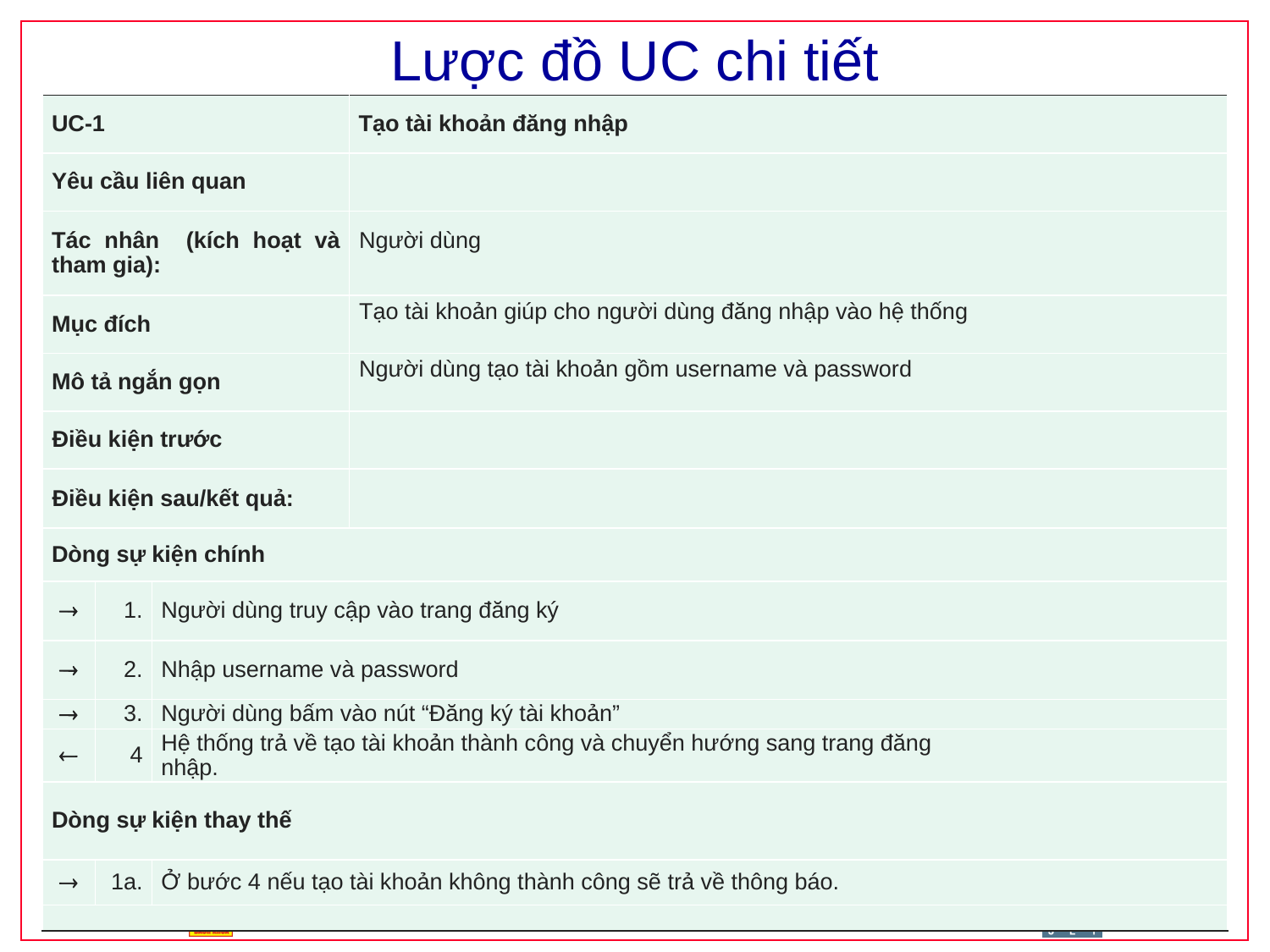

# Lược đồ UC chi tiết
| UC-1 |  |  | Tạo tài khoản đăng nhập |
| --- | --- | --- | --- |
| Yêu cầu liên quan |  |  |  |
| Tác nhân (kích hoạt và tham gia): |  |  | Người dùng |
| Mục đích |  |  | Tạo tài khoản giúp cho người dùng đăng nhập vào hệ thống |
| Mô tả ngắn gọn |  |  | Người dùng tạo tài khoản gồm username và password |
| Điều kiện trước |  |  |  |
| Điều kiện sau/kết quả: |  |  |  |
| Dòng sự kiện chính |  |  |  |
| → | 1. | Người dùng truy cập vào trang đăng ký |  |
| → | 2. | Nhập username và password |  |
| → | 3. | Người dùng bấm vào nút “Đăng ký tài khoản” |  |
| ← | 4 | Hệ thống trả về tạo tài khoản thành công và chuyển hướng sang trang đăng nhập. |  |
| Dòng sự kiện thay thế |  |  |  |
| → | 1a. | Ở bước 4 nếu tạo tài khoản không thành công sẽ trả về thông báo. |  |
|  |  |  |  |